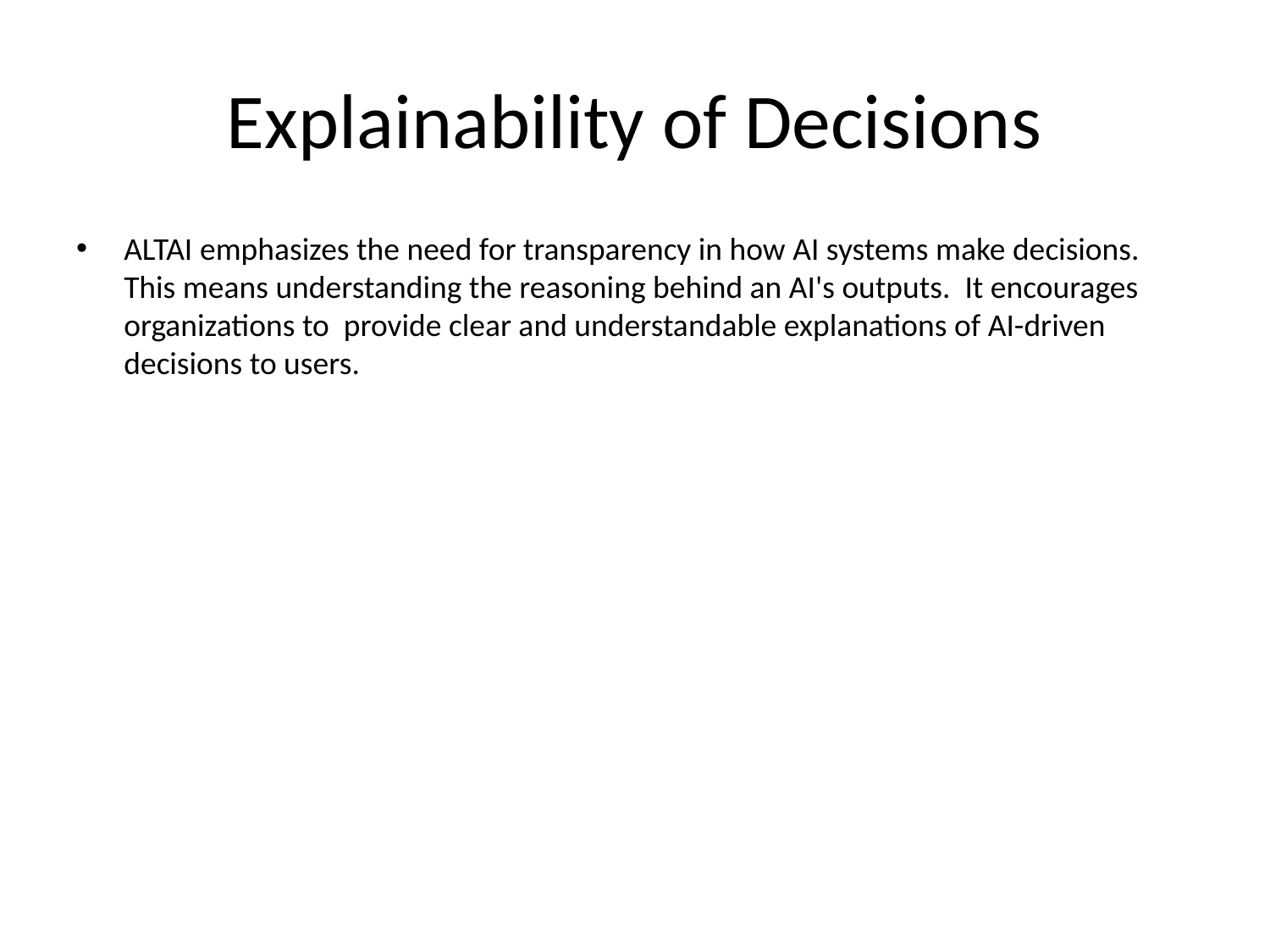

# Explainability of Decisions
ALTAI emphasizes the need for transparency in how AI systems make decisions. This means understanding the reasoning behind an AI's outputs.  It encourages organizations to  provide clear and understandable explanations of AI-driven decisions to users.